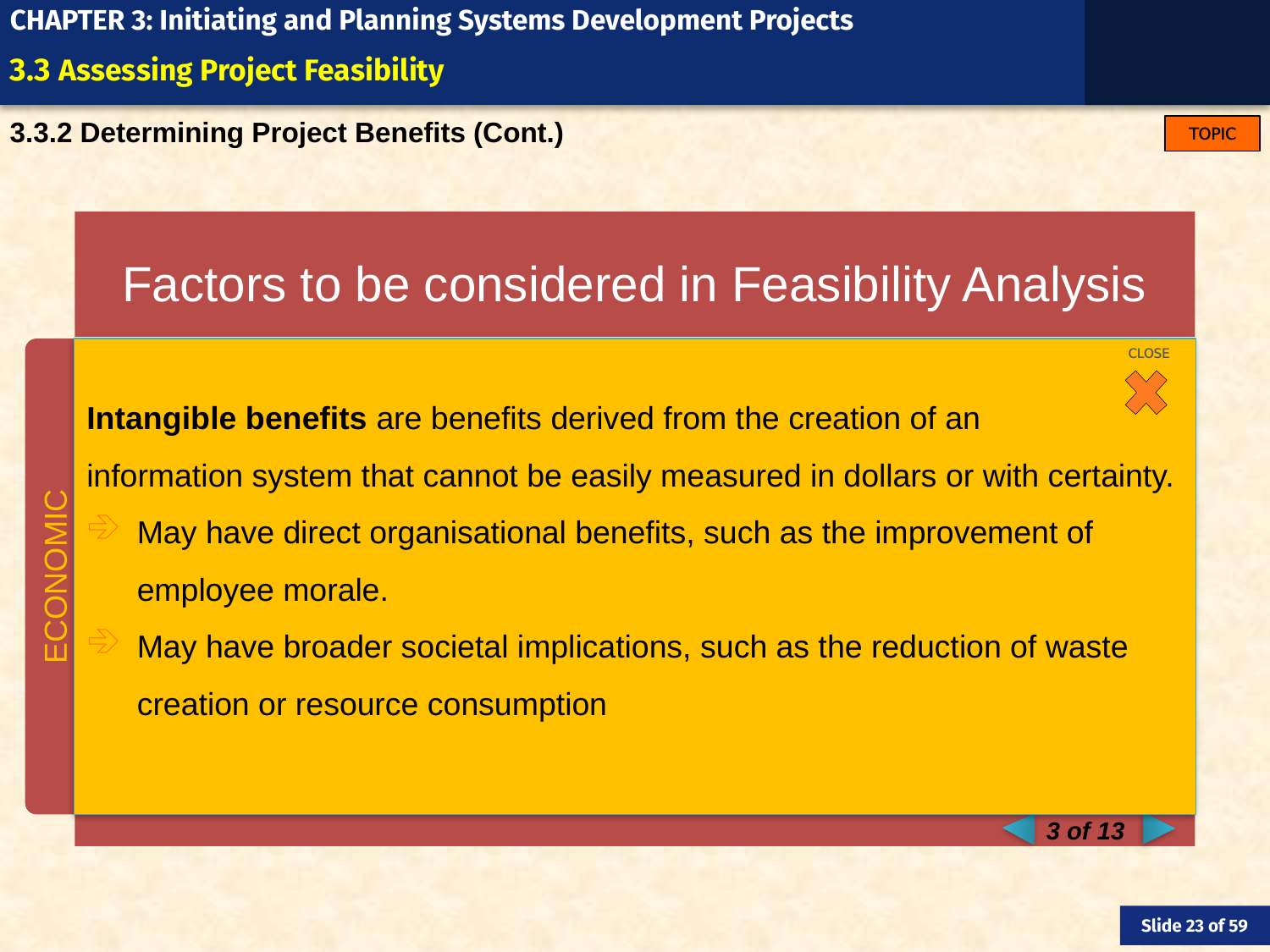

# 3.3 Assessing Project Feasibility
3.3.2 Determining Project Benefits (Cont.)

Factors to be considered in Feasibility Analysis

Intangible benefits are benefits derived from the creation of an
information system that cannot be easily measured in dollars or with certainty.
May have direct organisational benefits, such as the improvement of employee morale.
May have broader societal implications, such as the reduction of waste creation or resource consumption

Economic

Technical

Operational

Scheduling

Legal and Contractual

Political
CLOSE

ECONOMIC
3 of 13